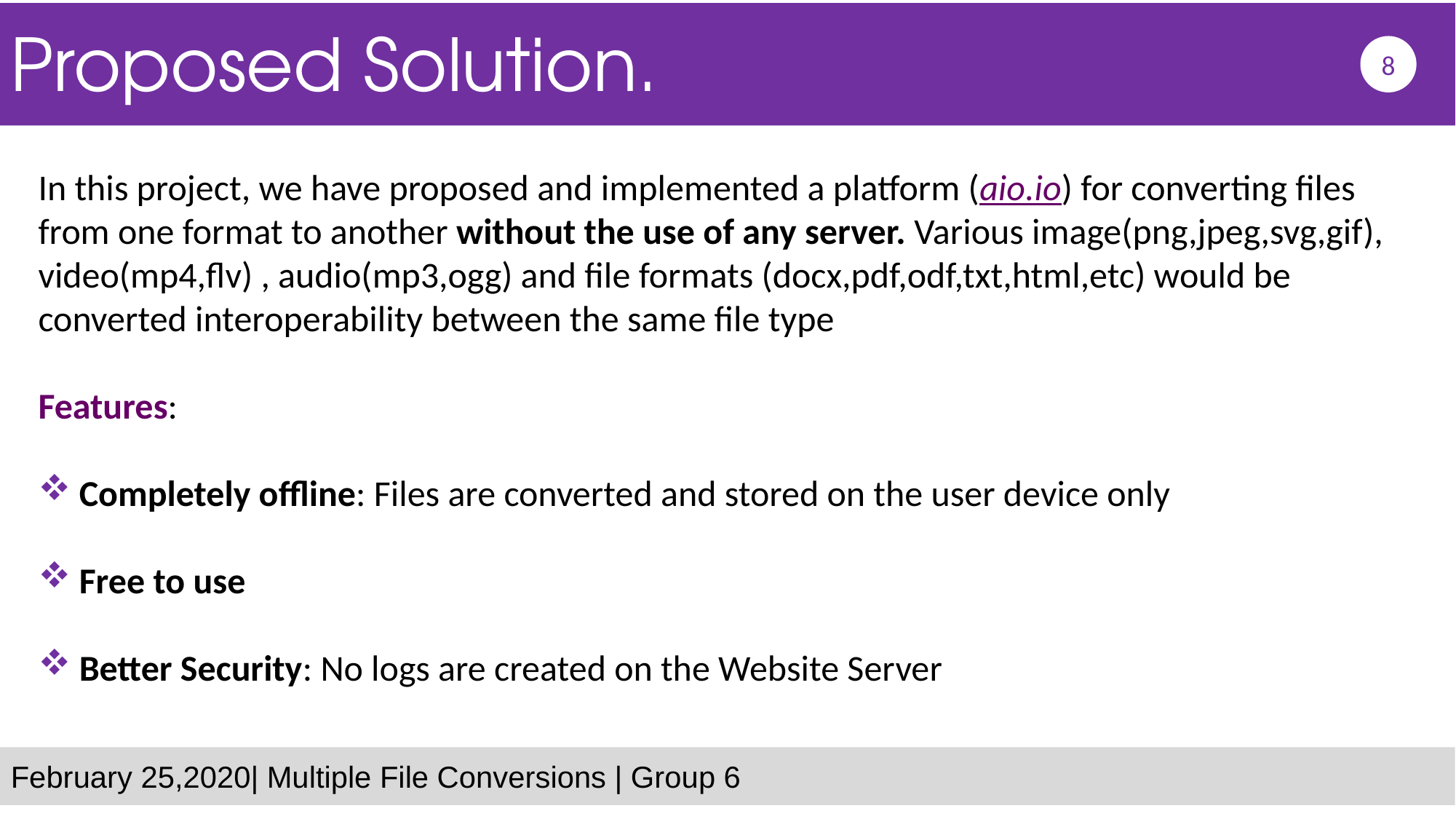

Proposed Solution.
8
In this project, we have proposed and implemented a platform (aio.io) for converting files from one format to another without the use of any server. Various image(png,jpeg,svg,gif), video(mp4,flv) , audio(mp3,ogg) and file formats (docx,pdf,odf,txt,html,etc) would be converted interoperability between the same file type

Features:

Completely offline: Files are converted and stored on the user device only

Free to use

Better Security: No logs are created on the Website Server
February 25,2020| Multiple File Conversions | Group 6